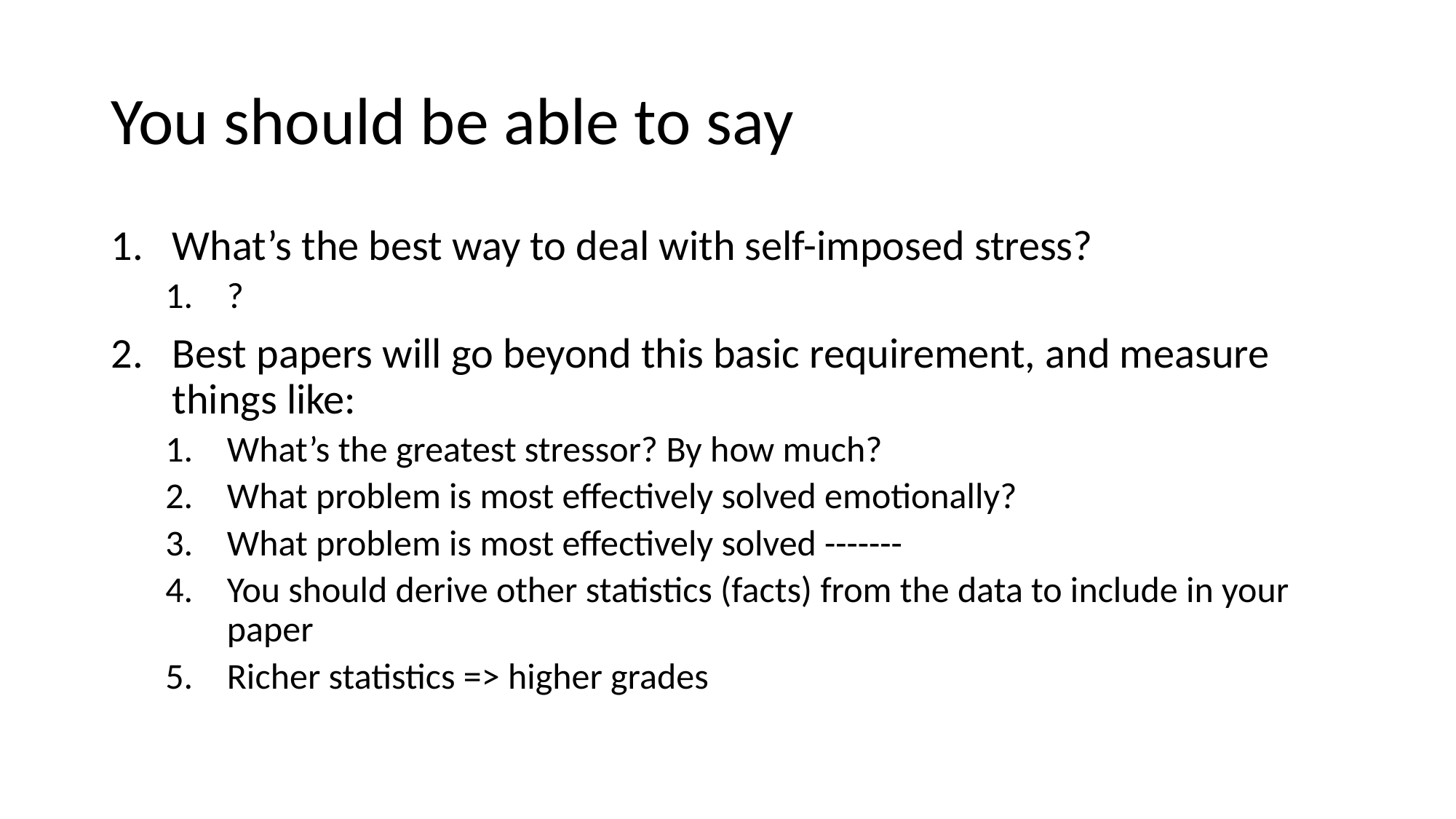

# You should be able to say
What’s the best way to deal with self-imposed stress?
?
Best papers will go beyond this basic requirement, and measure things like:
What’s the greatest stressor? By how much?
What problem is most effectively solved emotionally?
What problem is most effectively solved -------
You should derive other statistics (facts) from the data to include in your paper
Richer statistics => higher grades